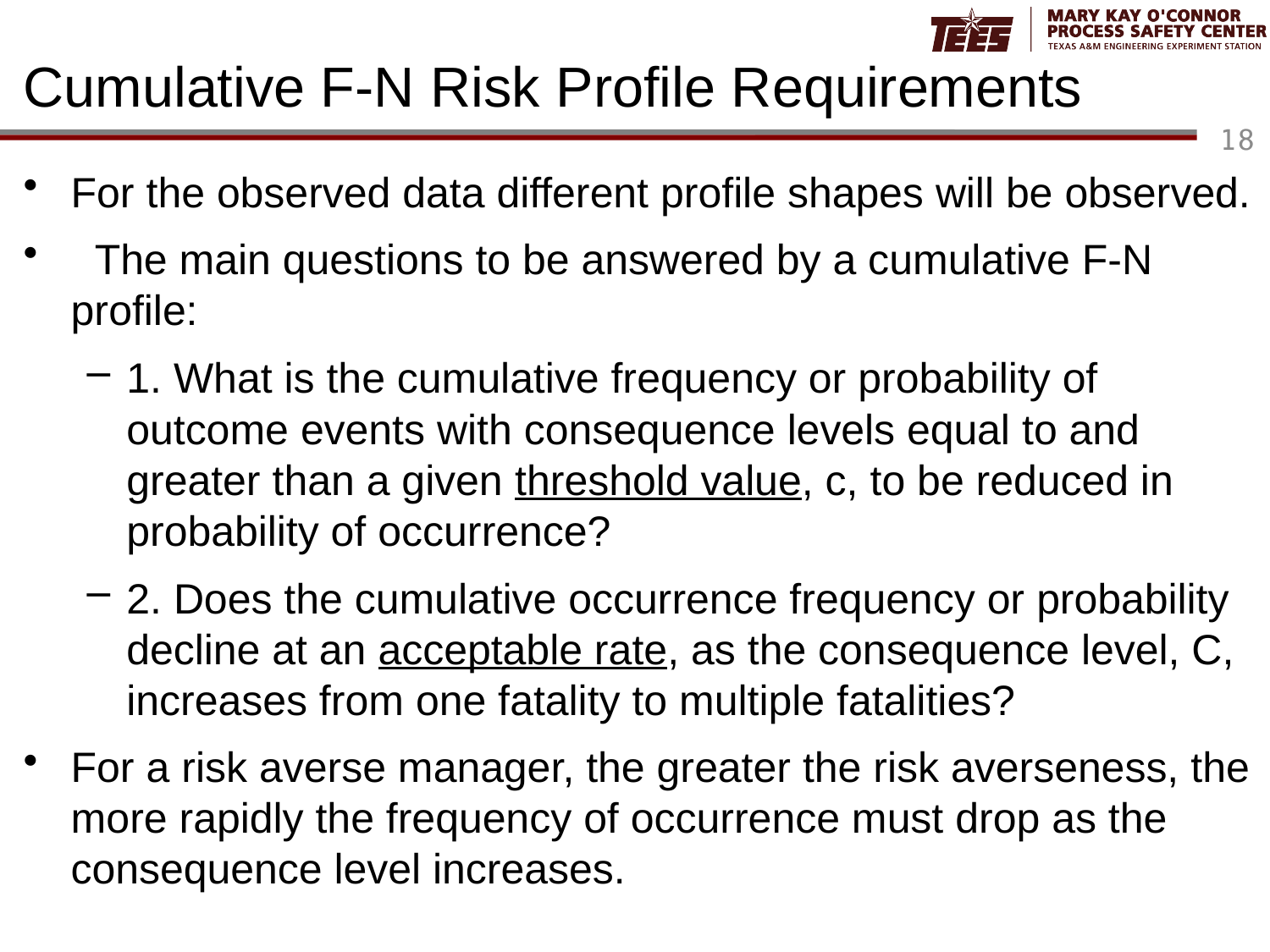

# Cumulative F-N Risk Profile Requirements
For the observed data different profile shapes will be observed.
  The main questions to be answered by a cumulative F-N profile:
1. What is the cumulative frequency or probability of outcome events with consequence levels equal to and greater than a given threshold value, c, to be reduced in probability of occurrence?
2. Does the cumulative occurrence frequency or probability decline at an acceptable rate, as the consequence level, C, increases from one fatality to multiple fatalities?
For a risk averse manager, the greater the risk averseness, the more rapidly the frequency of occurrence must drop as the consequence level increases.